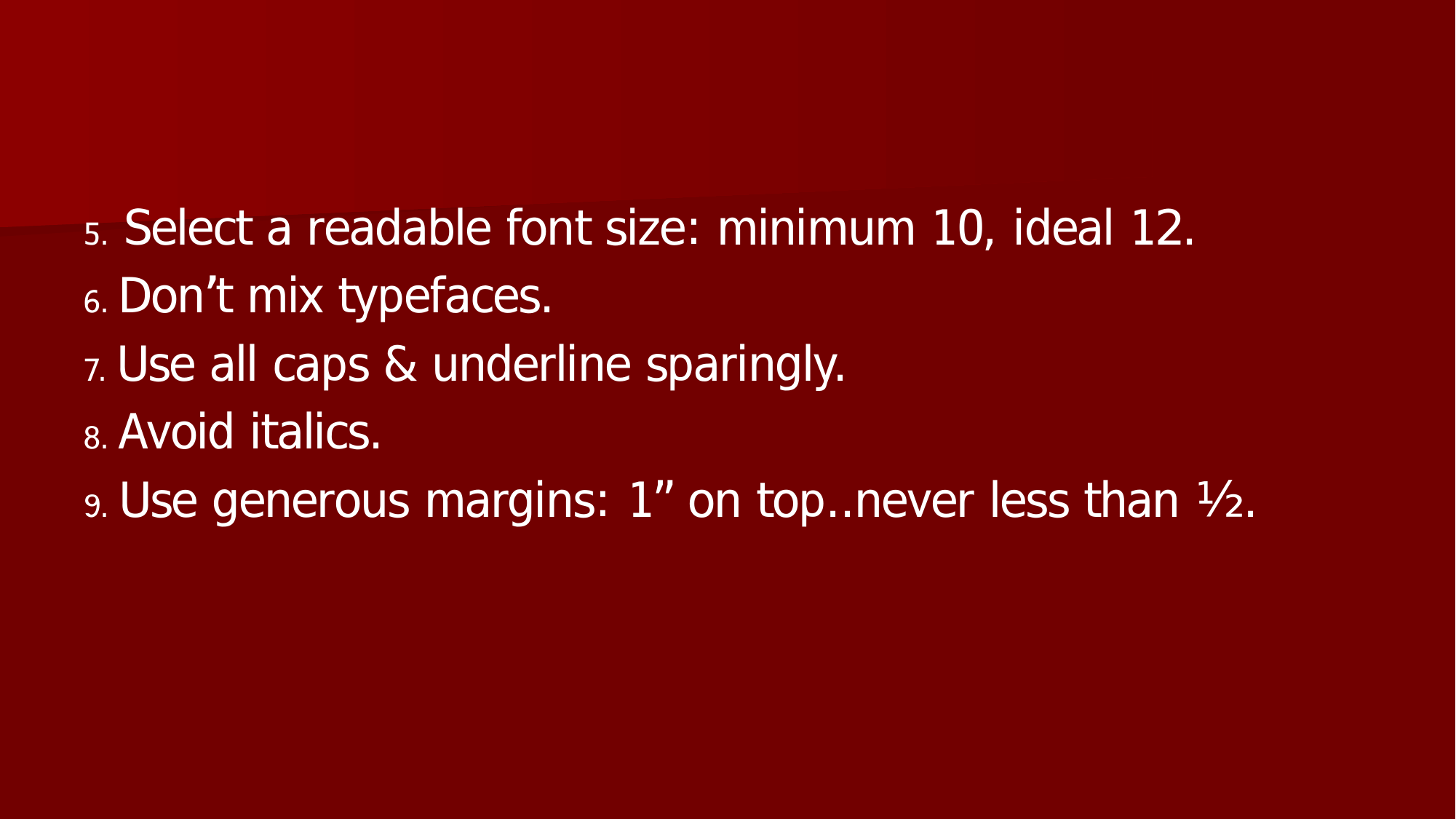

#
5. Select a readable font size: minimum 10, ideal 12.
6. Don’t mix typefaces.
7. Use all caps & underline sparingly.
8. Avoid italics.
9. Use generous margins: 1” on top..never less than ½.